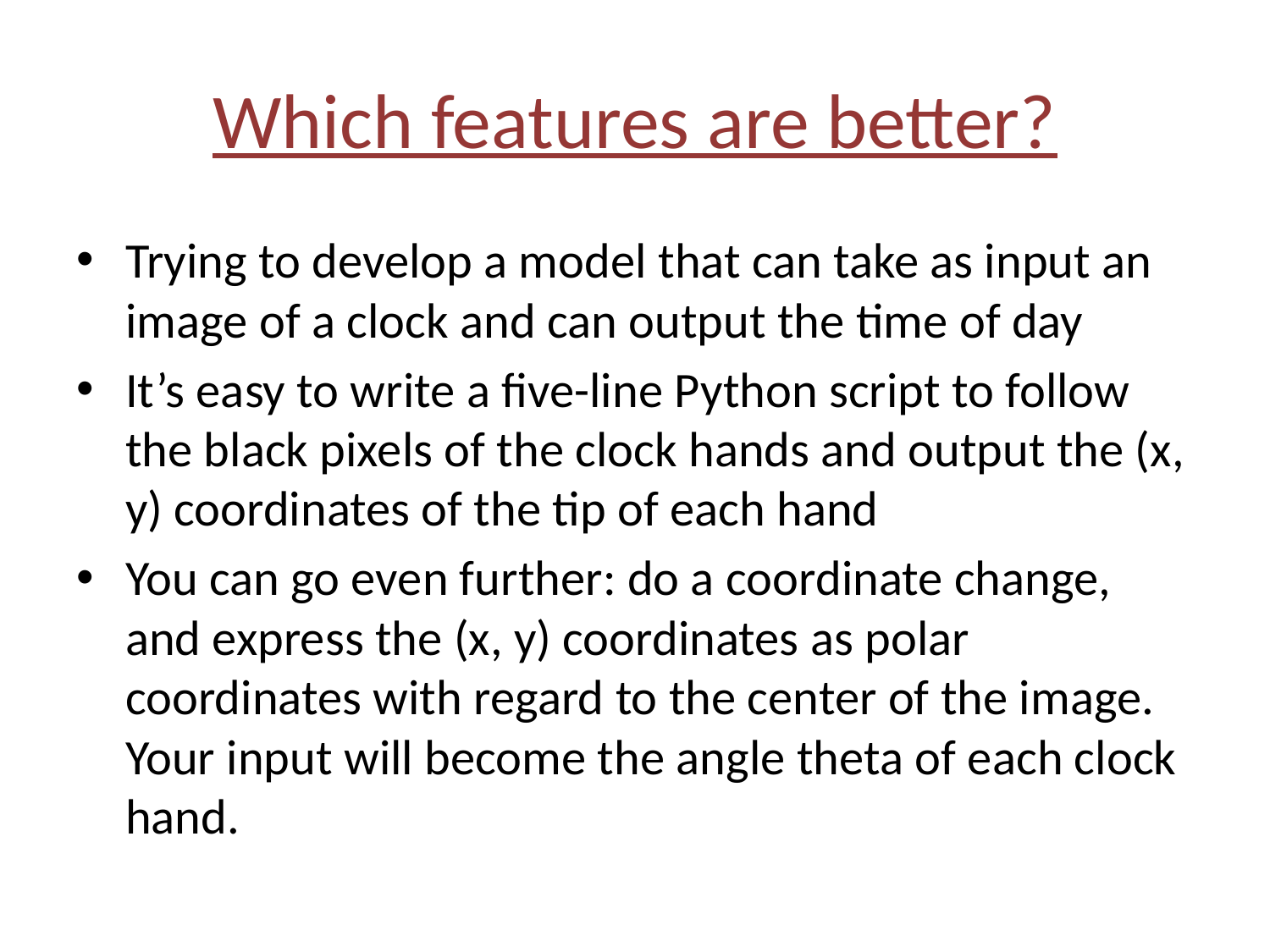

# Which features are better?
Trying to develop a model that can take as input an image of a clock and can output the time of day
It’s easy to write a five-line Python script to follow the black pixels of the clock hands and output the (x, y) coordinates of the tip of each hand
You can go even further: do a coordinate change, and express the (x, y) coordinates as polar coordinates with regard to the center of the image. Your input will become the angle theta of each clock hand.